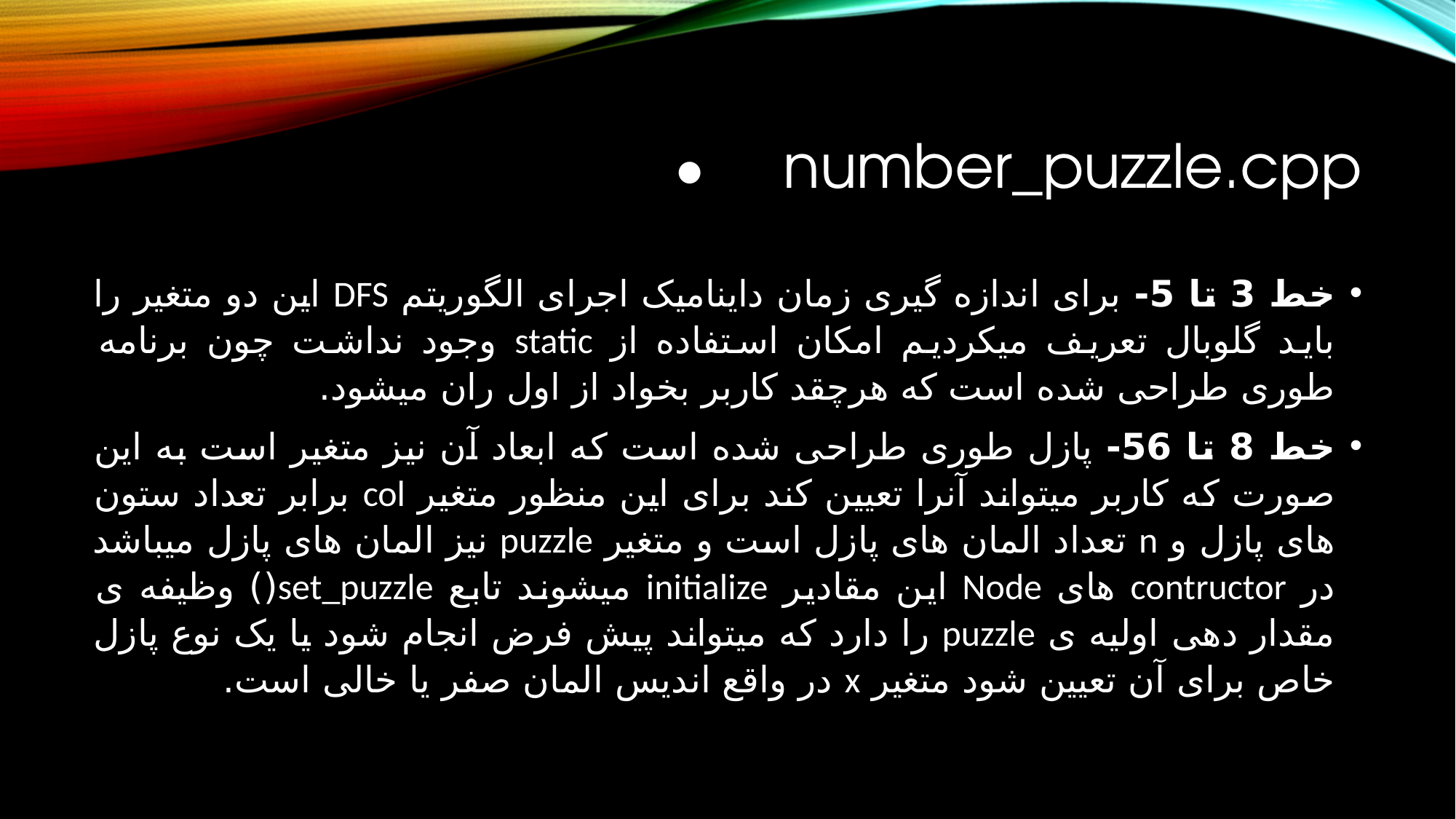

# •	number_puzzle.cpp
خط 3 تا 5- برای اندازه گیری زمان داینامیک اجرای الگوریتم DFS این دو متغیر را باید گلوبال تعریف میکردیم امکان استفاده از static وجود نداشت چون برنامه طوری طراحی شده است که هرچقد کاربر بخواد از اول ران میشود.
خط 8 تا 56- پازل طوری طراحی شده است که ابعاد آن نیز متغیر است به این صورت که کاربر میتواند آنرا تعیین کند برای این منظور متغیر col برابر تعداد ستون های پازل و n تعداد المان های پازل است و متغیر puzzle نیز المان های پازل میباشد در contructor های Node این مقادیر initialize میشوند تابع set_puzzle() وظیفه ی مقدار دهی اولیه ی puzzle را دارد که میتواند پیش فرض انجام شود یا یک نوع پازل خاص برای آن تعیین شود متغیر x در واقع اندیس المان صفر یا خالی است.